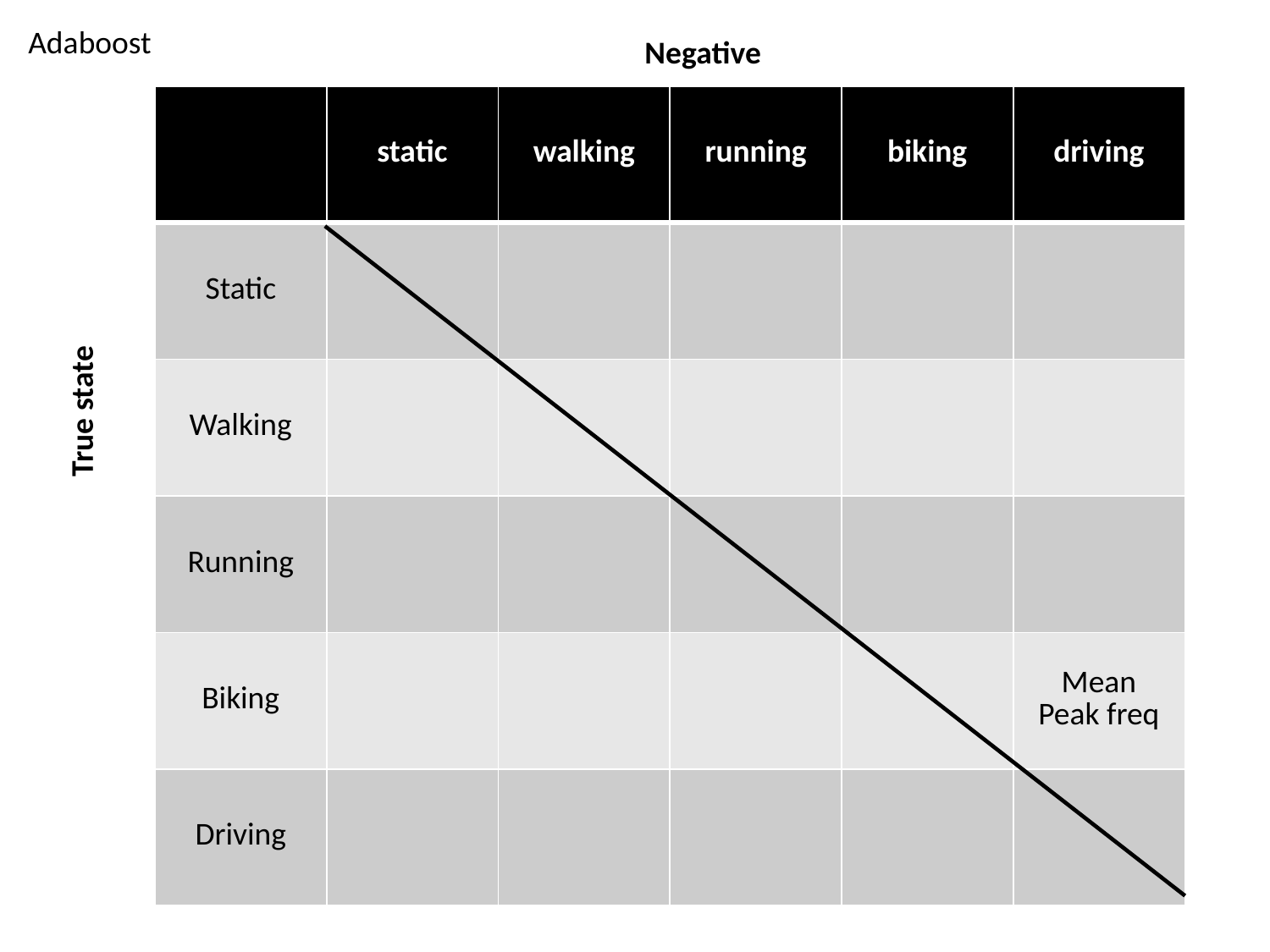

Negative
Adaboost
|  | static | walking | running | biking | driving |
| --- | --- | --- | --- | --- | --- |
| Static |  |  |  |  |  |
| Walking |  |  |  |  |  |
| Running |  |  |  |  |  |
| Biking |  |  |  |  | Mean Peak freq |
| Driving |  |  |  |  |  |
True state